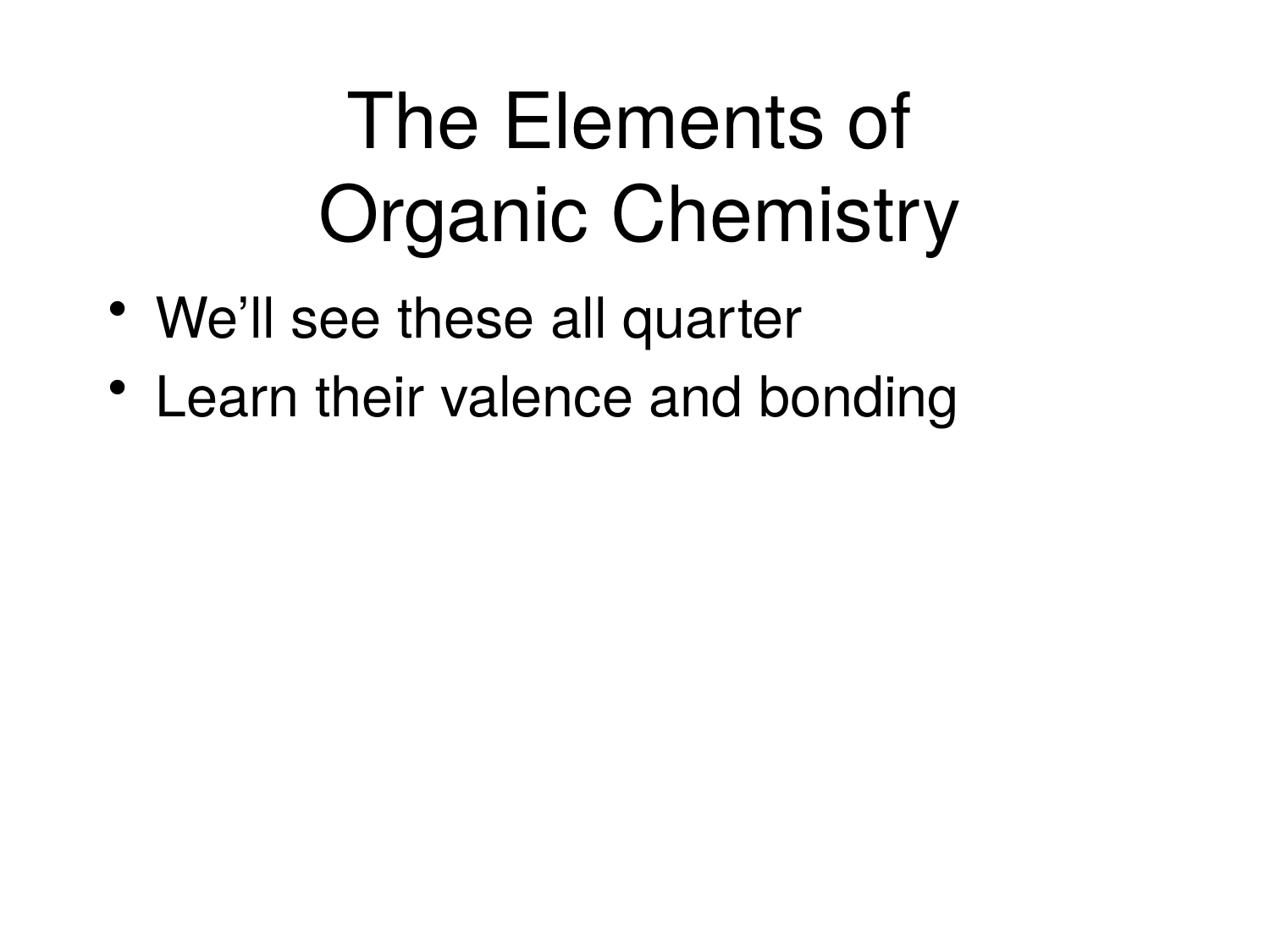

# The Elements of Organic Chemistry
We’ll see these all quarter
Learn their valence and bonding